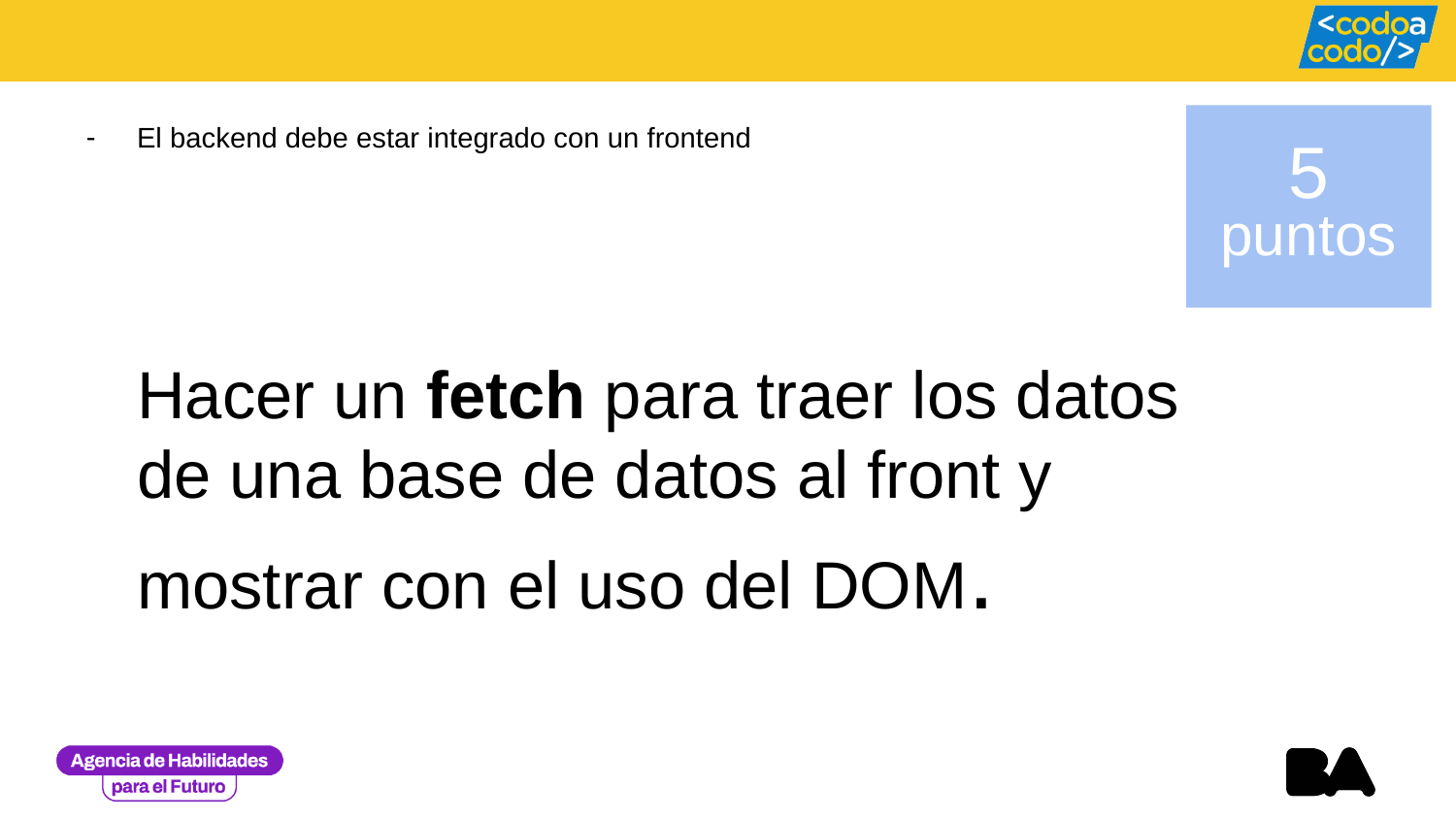

El backend debe estar integrado con un frontend
5
puntos
Hacer un fetch para traer los datos de una base de datos al front y mostrar con el uso del DOM.